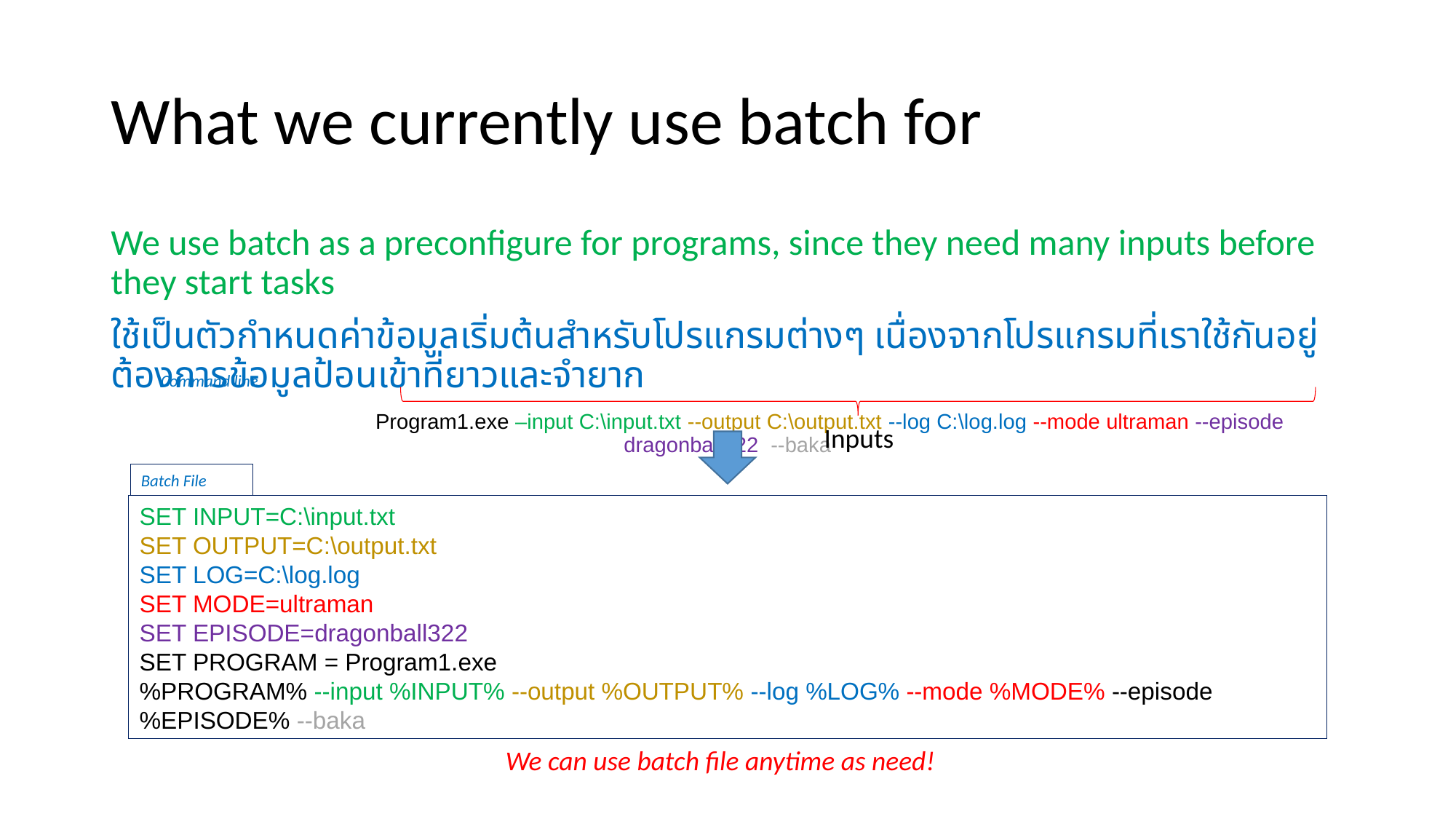

# What we currently use batch for
We use batch as a preconfigure for programs, since they need many inputs before they start tasks
ใช้เป็นตัวกำหนดค่าข้อมูลเริ่มต้นสำหรับโปรแกรมต่างๆ เนื่องจากโปรแกรมที่เราใช้กันอยู่ต้องการข้อมูลป้อนเข้าที่ยาวและจำยาก
                                  Program1.exe –input C:\input.txt --output C:\output.txt --log C:\log.log --mode ultraman --episode dragonball322  --baka

Command line

Inputs

Batch File
SET INPUT=C:\input.txt
SET OUTPUT=C:\output.txt
SET LOG=C:\log.log
SET MODE=ultraman
SET EPISODE=dragonball322
SET PROGRAM = Program1.exe
%PROGRAM% --input %INPUT% --output %OUTPUT% --log %LOG% --mode %MODE% --episode %EPISODE% --baka
We can use batch file anytime as need!